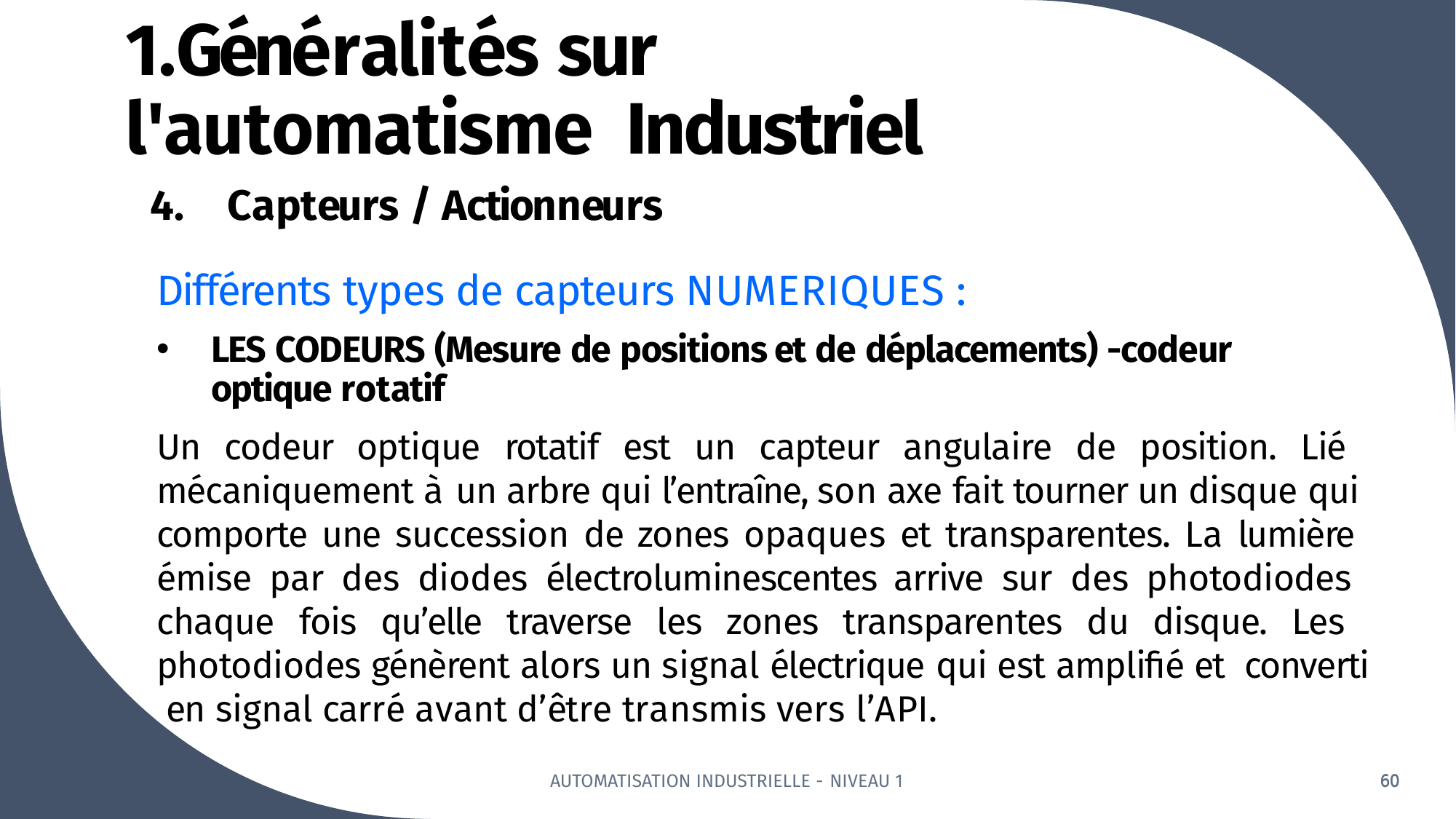

# 1.Généralités sur l'automatisme  Industriel
Capteurs / Actionneurs
Différents types de capteurs NUMERIQUES :
LES CODEURS (Mesure de positions et de déplacements) -codeur  optique rotatif
Un codeur optique rotatif est un capteur angulaire de position. Lié  mécaniquement à un arbre qui l’entraîne, son axe fait tourner un disque qui  comporte une succession de zones opaques et transparentes. La lumière  émise par des diodes électroluminescentes arrive sur des photodiodes  chaque fois qu’elle traverse les zones transparentes du disque. Les  photodiodes génèrent alors un signal électrique qui est amplifié et converti  en signal carré avant d’être transmis vers l’API.
AUTOMATISATION INDUSTRIELLE - NIVEAU 1
60
60